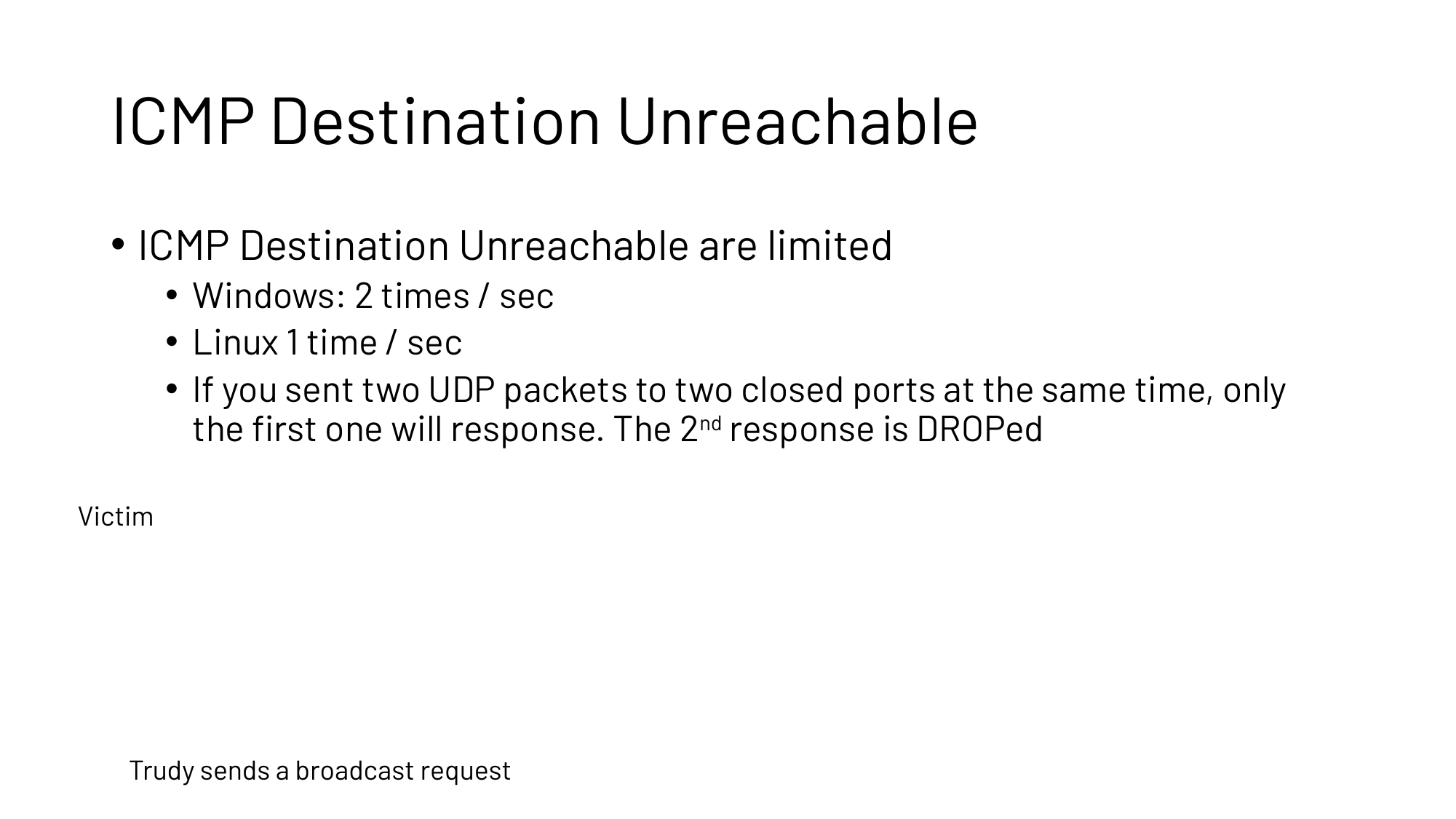

# ICMP Destination Unreachable
ICMP Destination Unreachable are limited
Windows: 2 times / sec
Linux 1 time / sec
If you sent two UDP packets to two closed ports at the same time, only the first one will response. The 2nd response is DROPed

Victim
Trudy sends a broadcast request